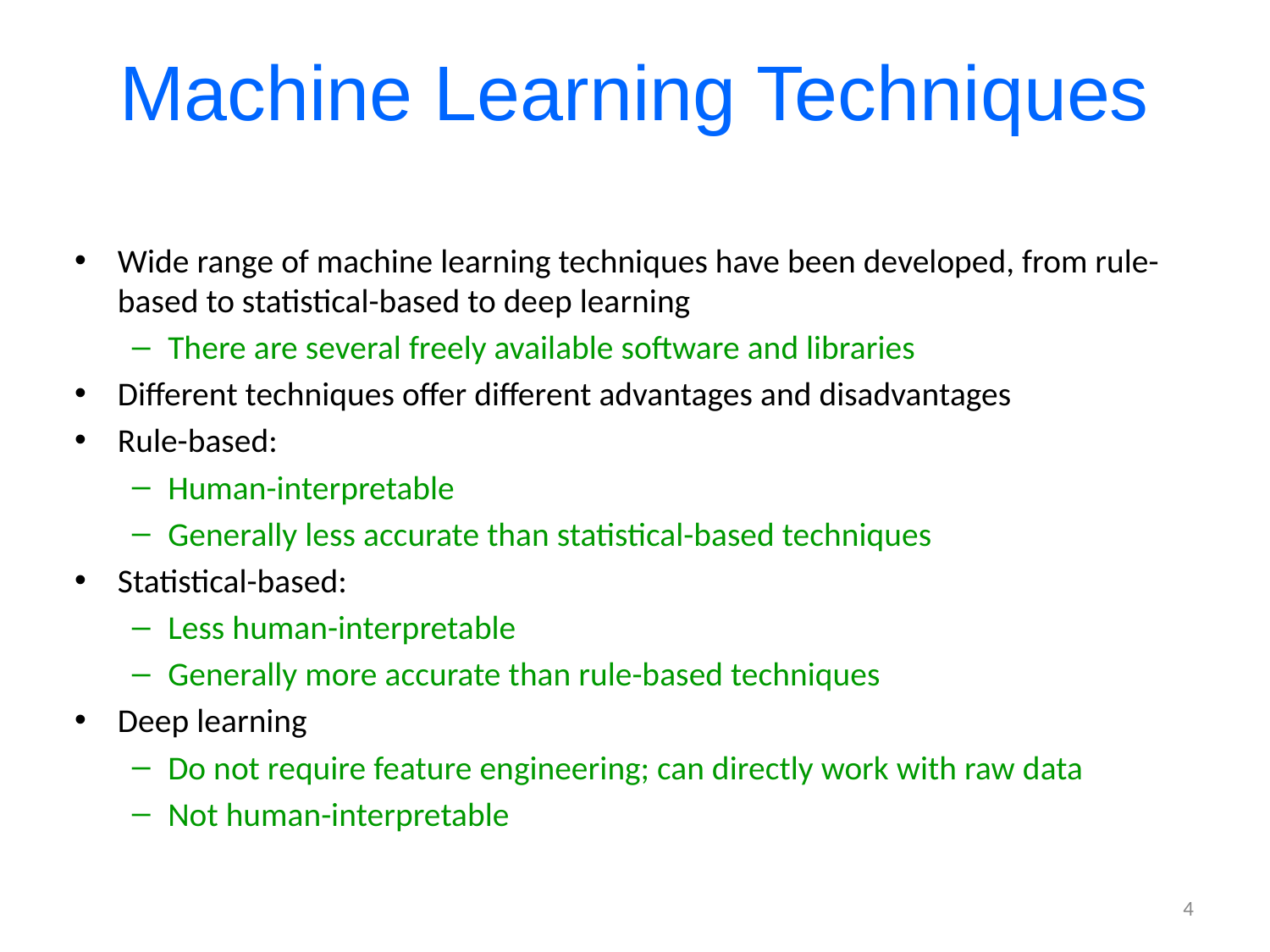

# Machine Learning Techniques
Wide range of machine learning techniques have been developed, from rule-based to statistical-based to deep learning
There are several freely available software and libraries
Different techniques offer different advantages and disadvantages
Rule-based:
Human-interpretable
Generally less accurate than statistical-based techniques
Statistical-based:
Less human-interpretable
Generally more accurate than rule-based techniques
Deep learning
Do not require feature engineering; can directly work with raw data
Not human-interpretable

4